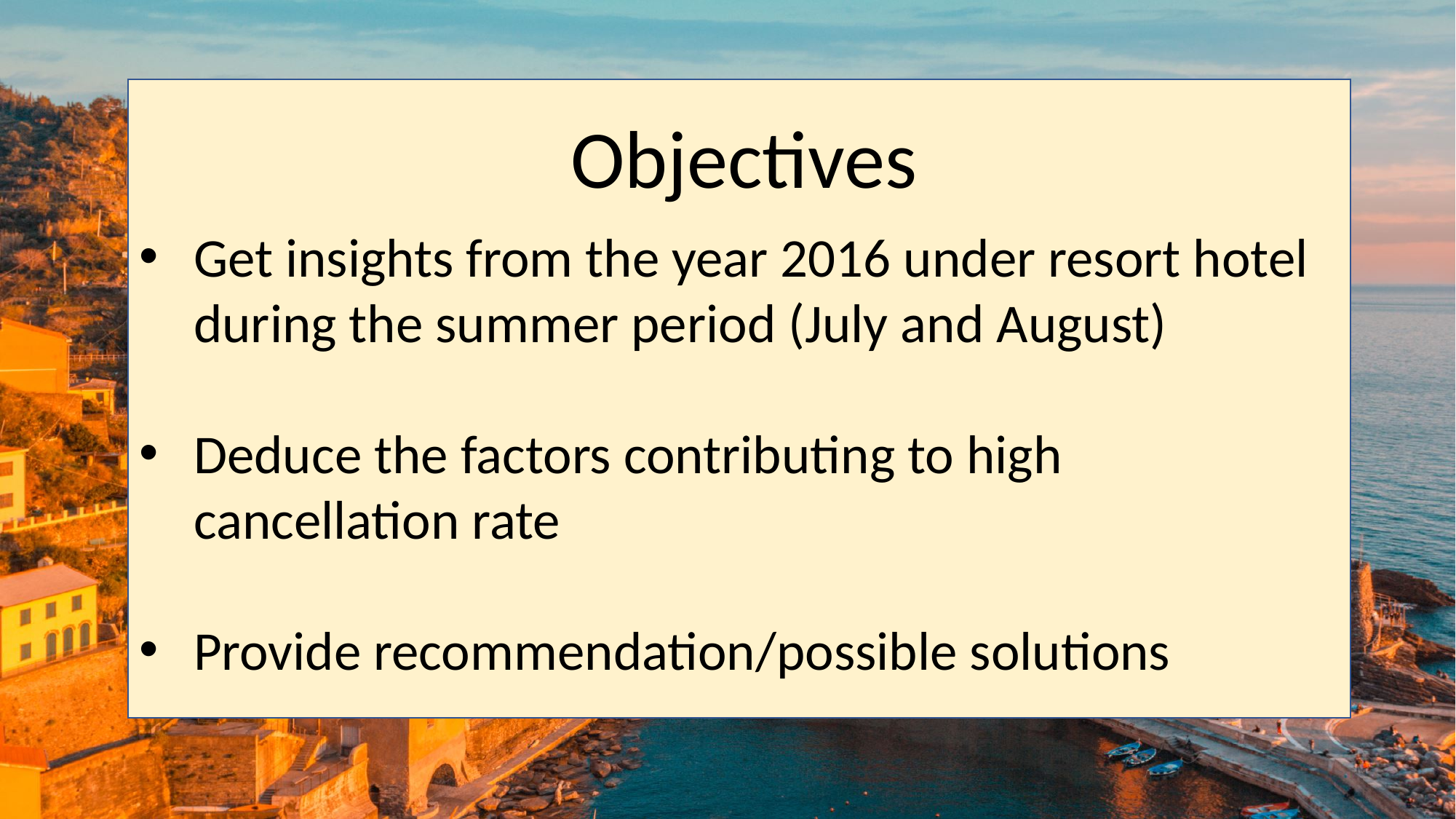

Objectives
Get insights from the year 2016 under resort hotel during the summer period (July and August)

Deduce the factors contributing to high cancellation rate

Provide recommendation/possible solutions